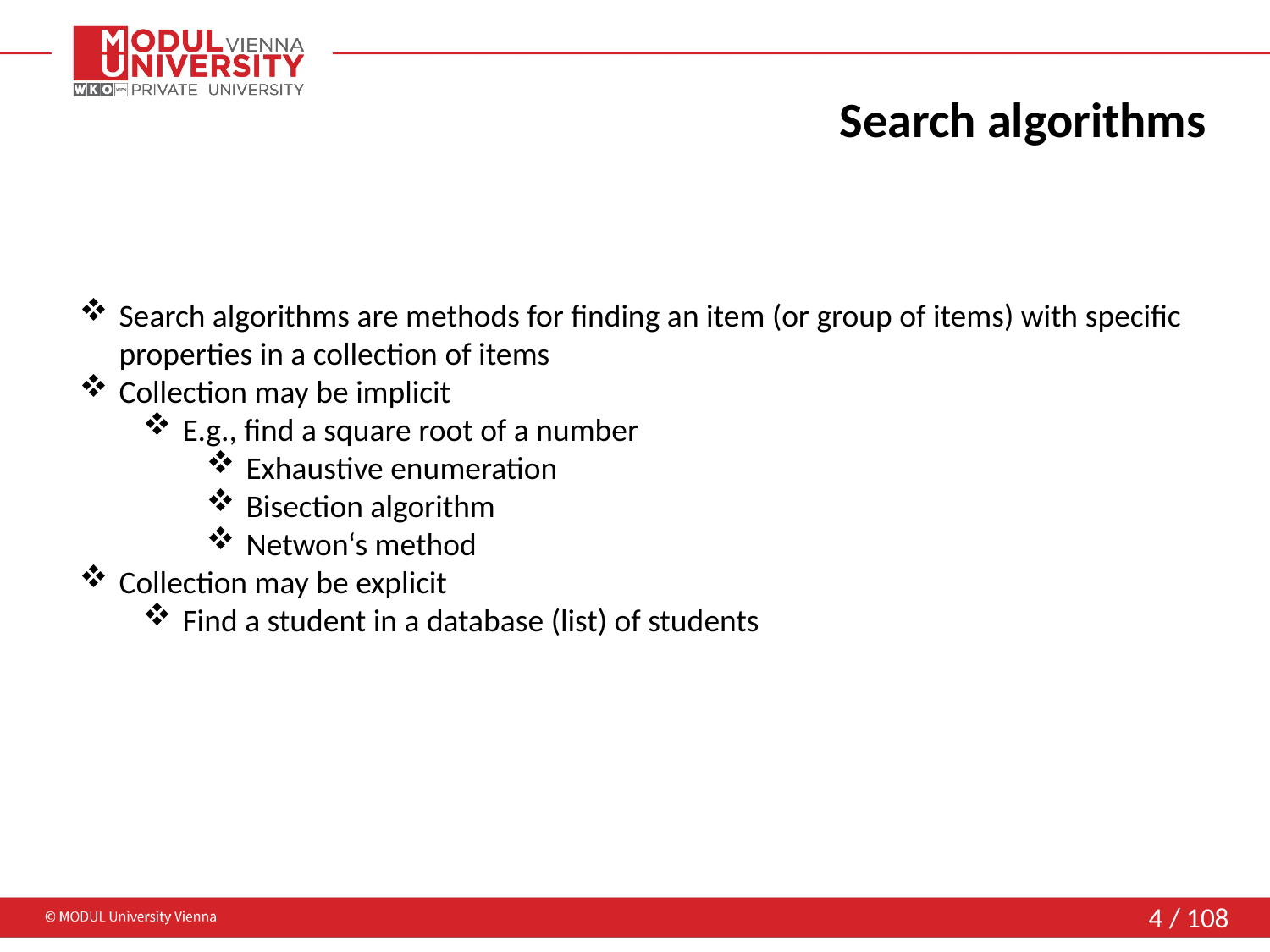

# Search algorithms
Search algorithms are methods for finding an item (or group of items) with specific properties in a collection of items
Collection may be implicit
E.g., find a square root of a number
Exhaustive enumeration
Bisection algorithm
Netwon‘s method
Collection may be explicit
Find a student in a database (list) of students